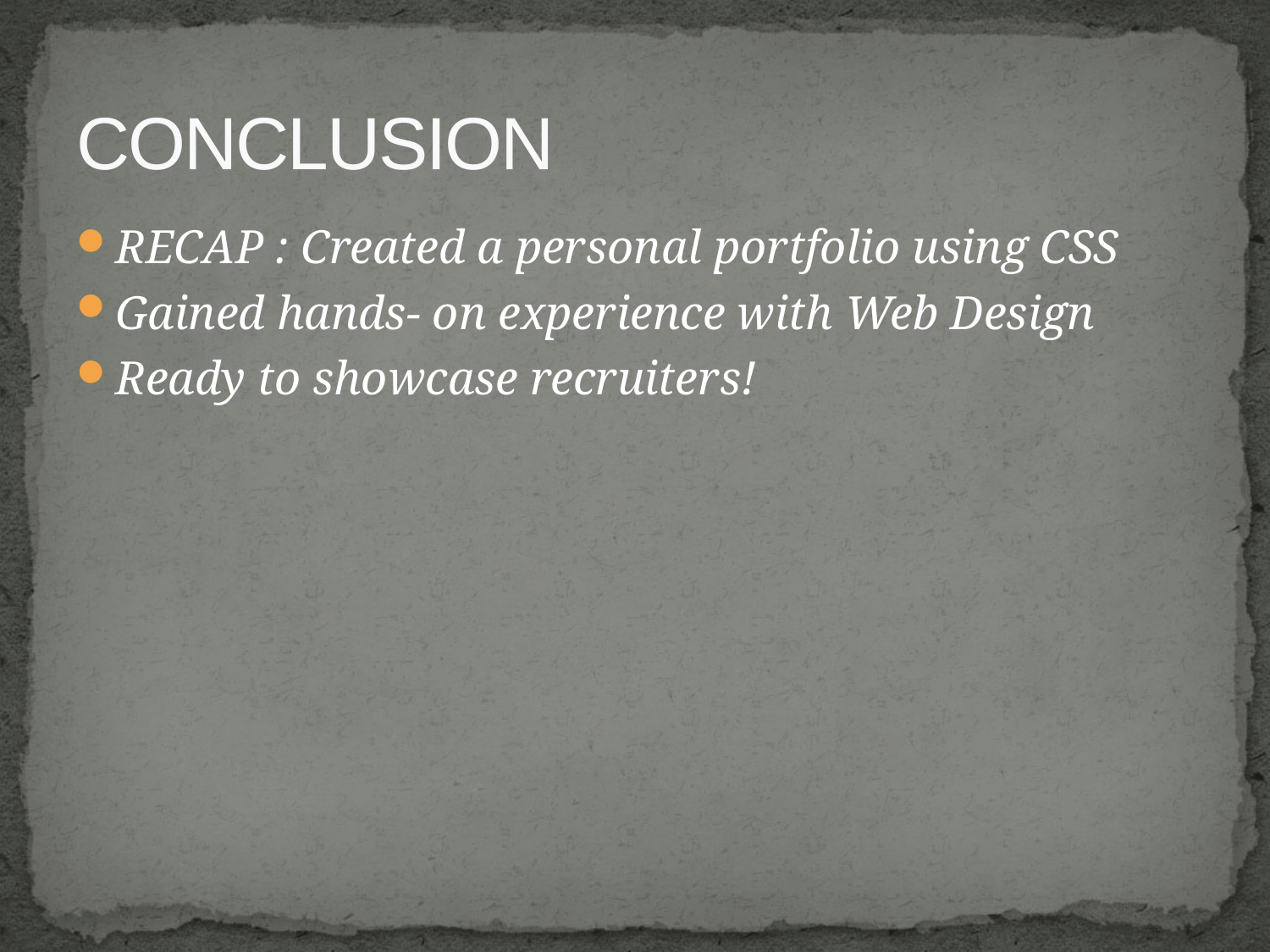

# CONCLUSION
RECAP : Created a personal portfolio using CSS
Gained hands- on experience with Web Design
Ready to showcase recruiters!